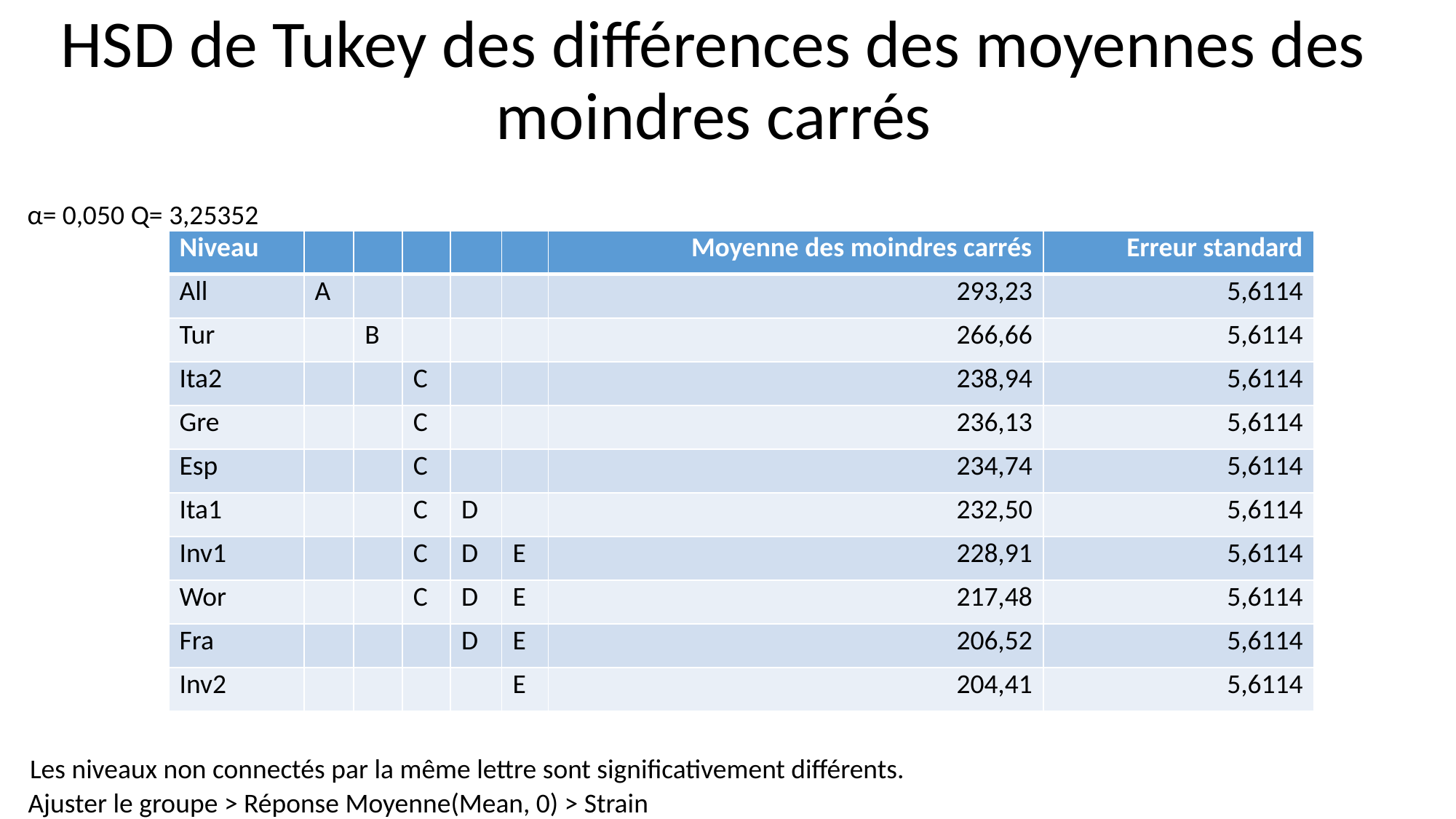

# HSD de Tukey des différences des moyennes des moindres carrés
α=
0,050
Q=
3,25352
| Niveau |  |  |  |  |  | Moyenne des moindres carrés | Erreur standard |
| --- | --- | --- | --- | --- | --- | --- | --- |
| All | A |  |  |  |  | 293,23 | 5,6114 |
| Tur |  | B |  |  |  | 266,66 | 5,6114 |
| Ita2 |  |  | C |  |  | 238,94 | 5,6114 |
| Gre |  |  | C |  |  | 236,13 | 5,6114 |
| Esp |  |  | C |  |  | 234,74 | 5,6114 |
| Ita1 |  |  | C | D |  | 232,50 | 5,6114 |
| Inv1 |  |  | C | D | E | 228,91 | 5,6114 |
| Wor |  |  | C | D | E | 217,48 | 5,6114 |
| Fra |  |  |  | D | E | 206,52 | 5,6114 |
| Inv2 |  |  |  |  | E | 204,41 | 5,6114 |
Les niveaux non connectés par la même lettre sont significativement différents.
Ajuster le groupe > Réponse Moyenne(Mean, 0) > Strain